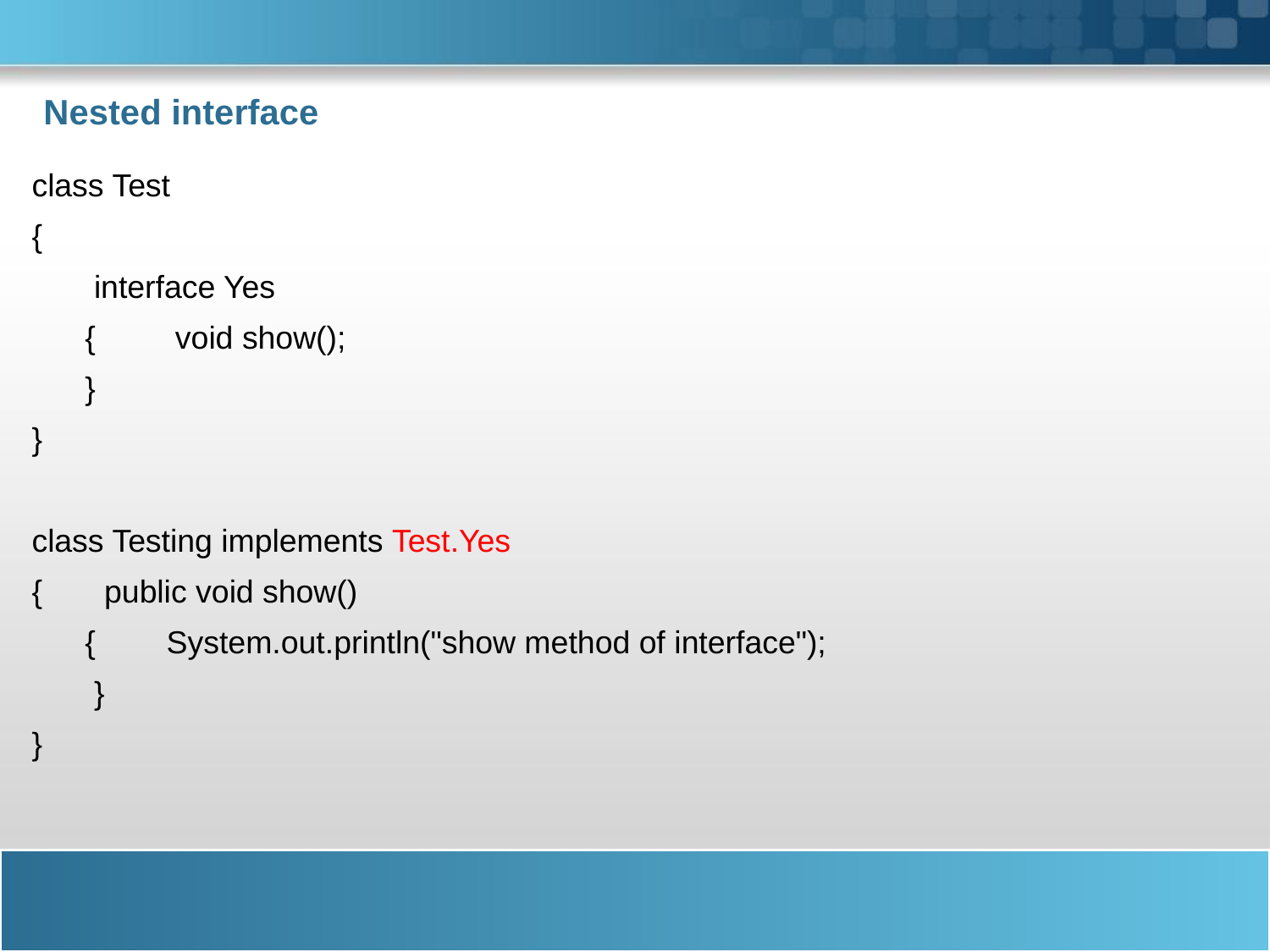

# Nested interface
class Test
{
       interface Yes
      {         void show();
      }
}

class Testing implements Test.Yes
{       public void show()
      {        System.out.println("show method of interface");
       }
}